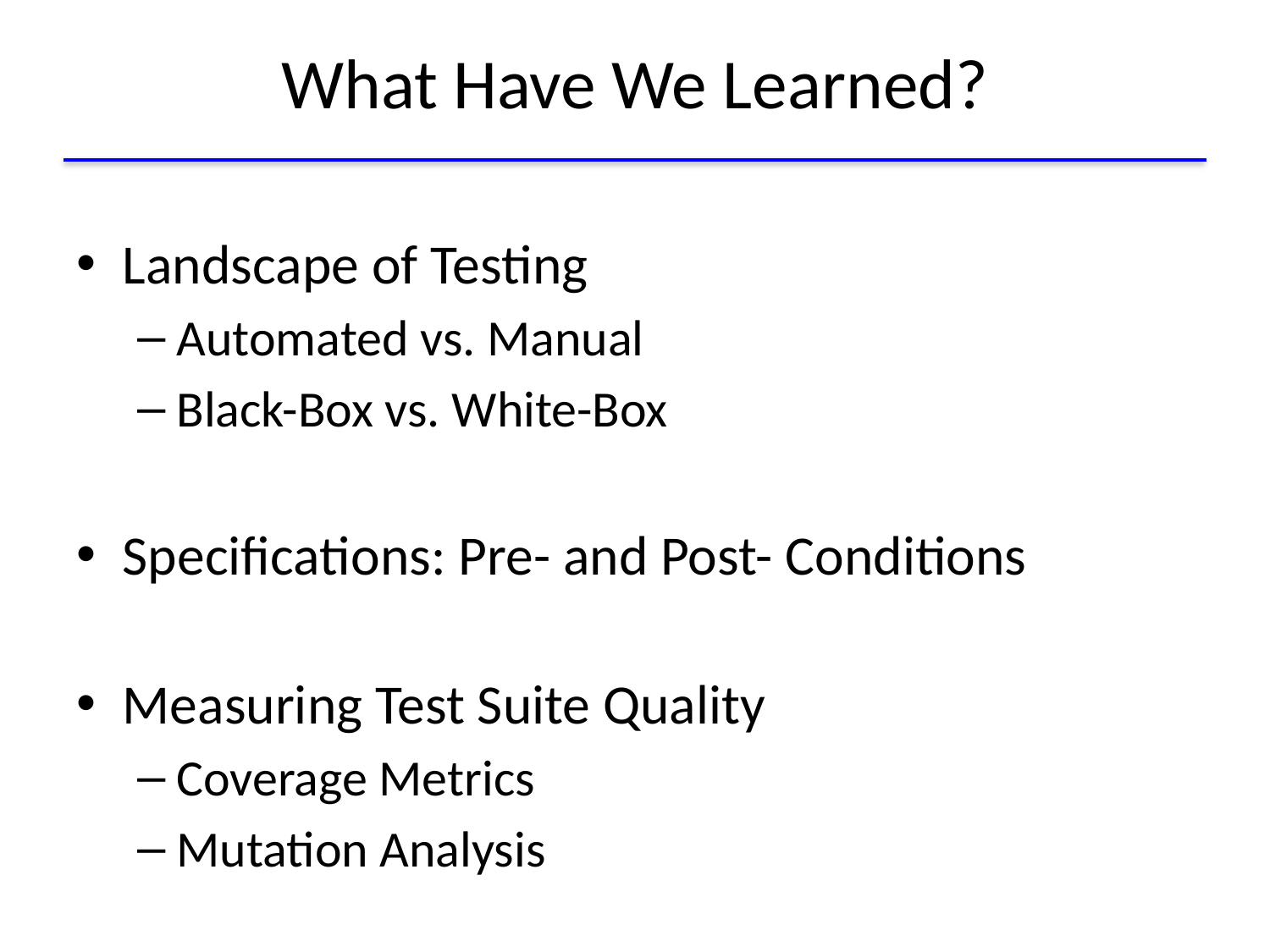

# What Have We Learned?
Landscape of Testing
Automated vs. Manual
Black-Box vs. White-Box

Specifications: Pre- and Post- Conditions

Measuring Test Suite Quality
Coverage Metrics
Mutation Analysis